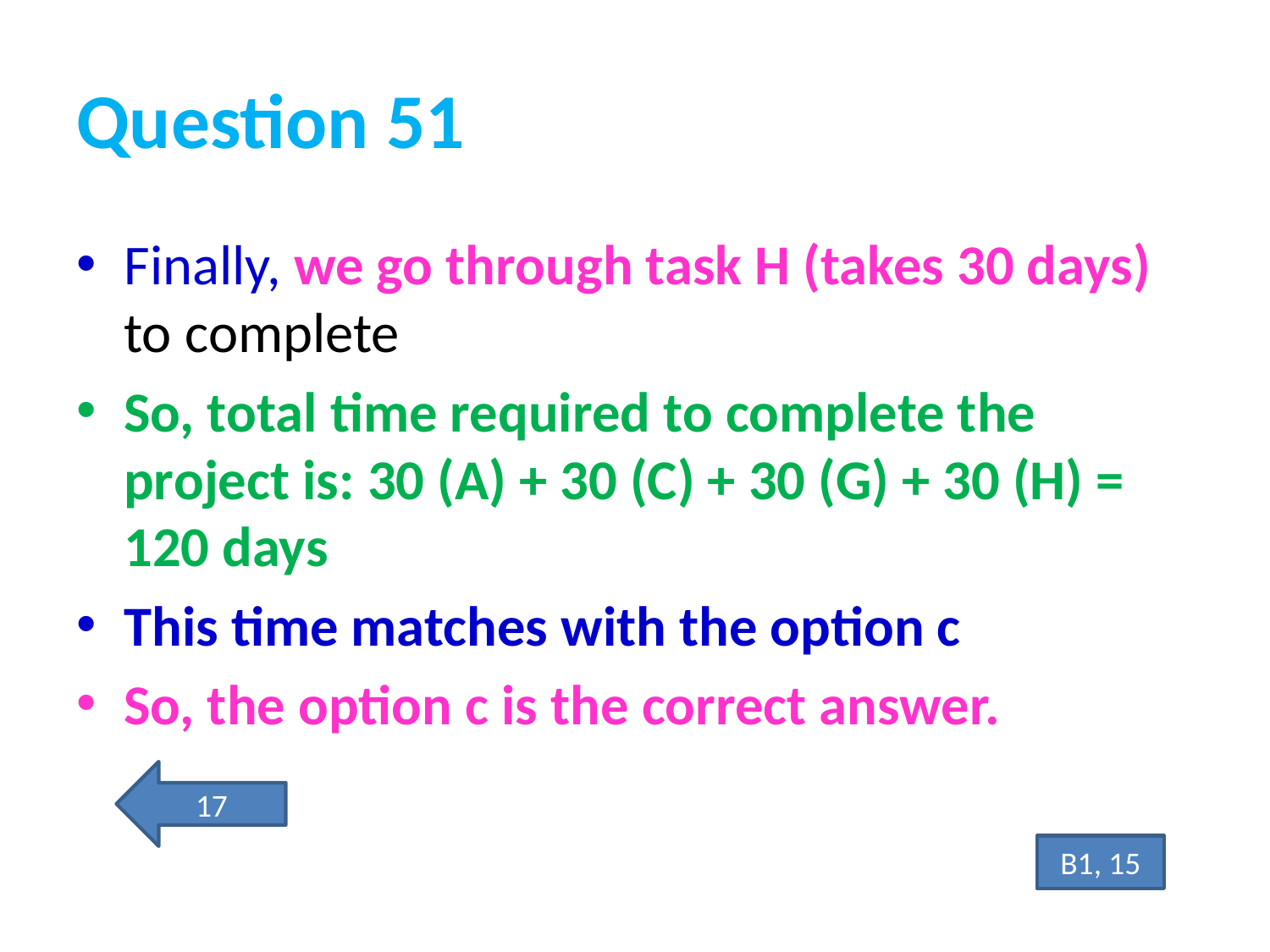

# Question 51
Finally, we go through task H (takes 30 days) to complete
So, total time required to complete the project is: 30 (A) + 30 (C) + 30 (G) + 30 (H) = 120 days
This time matches with the option c
So, the option c is the correct answer.
17
B1, 15